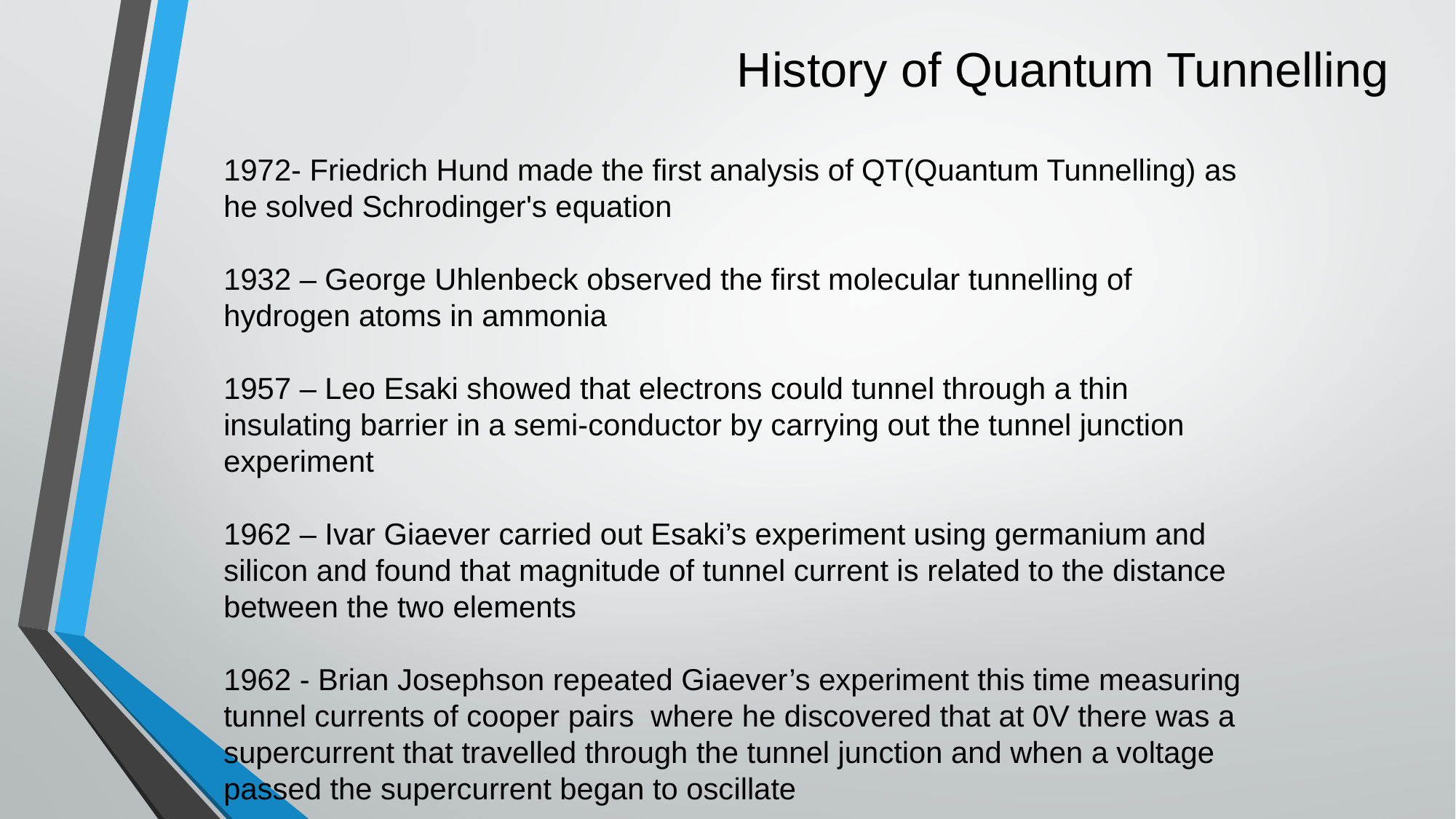

# History of Quantum Tunnelling
1972- Friedrich Hund made the first analysis of QT(Quantum Tunnelling) as he solved Schrodinger's equation

1932 – George Uhlenbeck observed the first molecular tunnelling of hydrogen atoms in ammonia

1957 – Leo Esaki showed that electrons could tunnel through a thin insulating barrier in a semi-conductor by carrying out the tunnel junction experiment

1962 – Ivar Giaever carried out Esaki’s experiment using germanium and silicon and found that magnitude of tunnel current is related to the distance between the two elements

1962 - Brian Josephson repeated Giaever’s experiment this time measuring tunnel currents of cooper pairs  where he discovered that at 0V there was a supercurrent that travelled through the tunnel junction and when a voltage passed the supercurrent began to oscillate